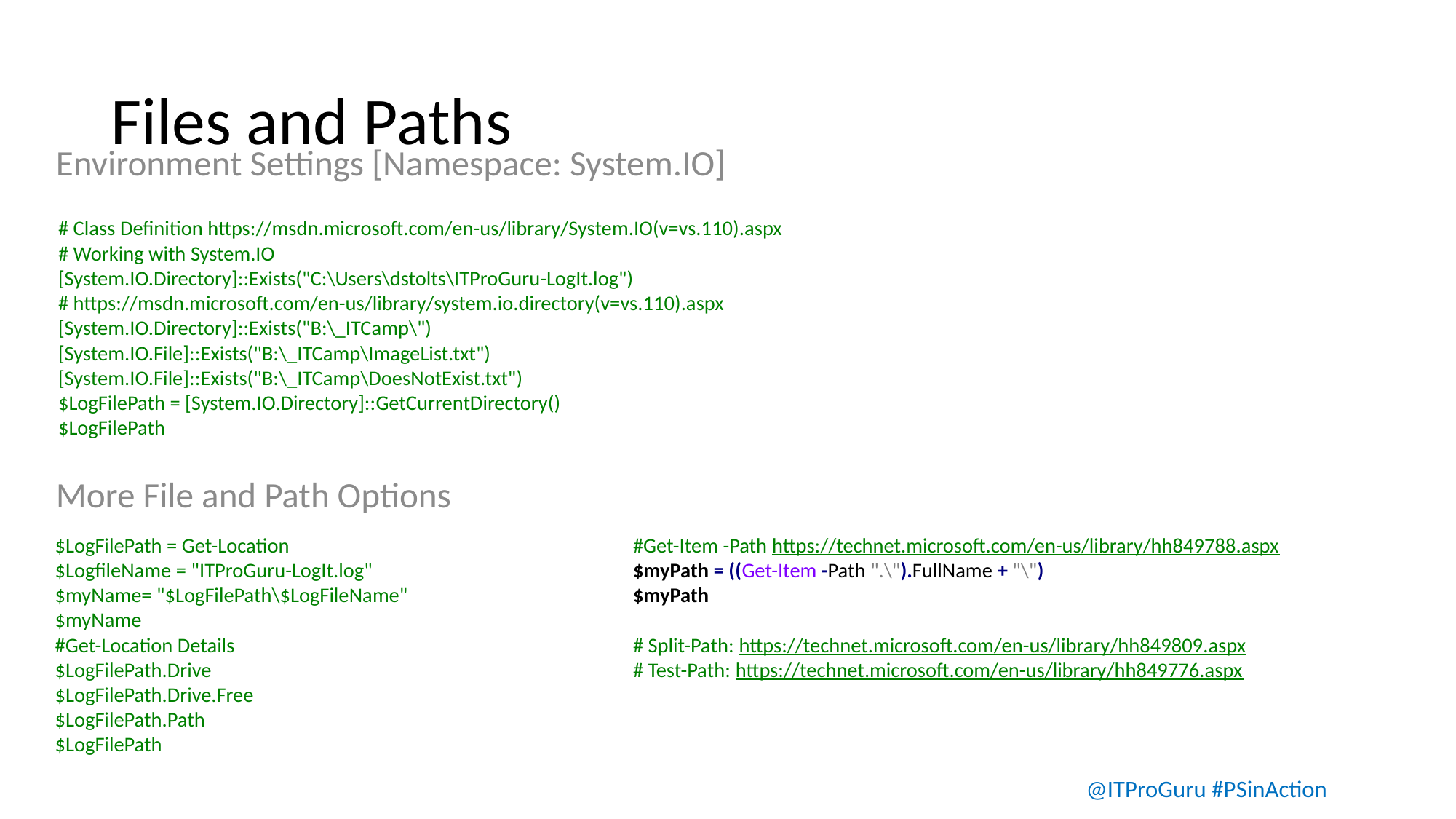

# Files and Paths
Environment Settings [Namespace: System.IO]

More File and Path Options
# Class Definition https://msdn.microsoft.com/en-us/library/System.IO(v=vs.110).aspx
# Working with System.IO
[System.IO.Directory]::Exists("C:\Users\dstolts\ITProGuru-LogIt.log")
# https://msdn.microsoft.com/en-us/library/system.io.directory(v=vs.110).aspx
[System.IO.Directory]::Exists("B:\_ITCamp\")
[System.IO.File]::Exists("B:\_ITCamp\ImageList.txt")
[System.IO.File]::Exists("B:\_ITCamp\DoesNotExist.txt")
$LogFilePath = [System.IO.Directory]::GetCurrentDirectory()
$LogFilePath
$LogFilePath = Get-Location
$LogfileName = "ITProGuru-LogIt.log"
$myName= "$LogFilePath\$LogFileName"
$myName
#Get-Location Details
$LogFilePath.Drive
$LogFilePath.Drive.Free
$LogFilePath.Path
$LogFilePath
#Get-Item -Path https://technet.microsoft.com/en-us/library/hh849788.aspx
$myPath = ((Get-Item -Path ".\").FullName + "\")
$myPath

# Split-Path: https://technet.microsoft.com/en-us/library/hh849809.aspx
# Test-Path: https://technet.microsoft.com/en-us/library/hh849776.aspx
@ITProGuru #PSinAction